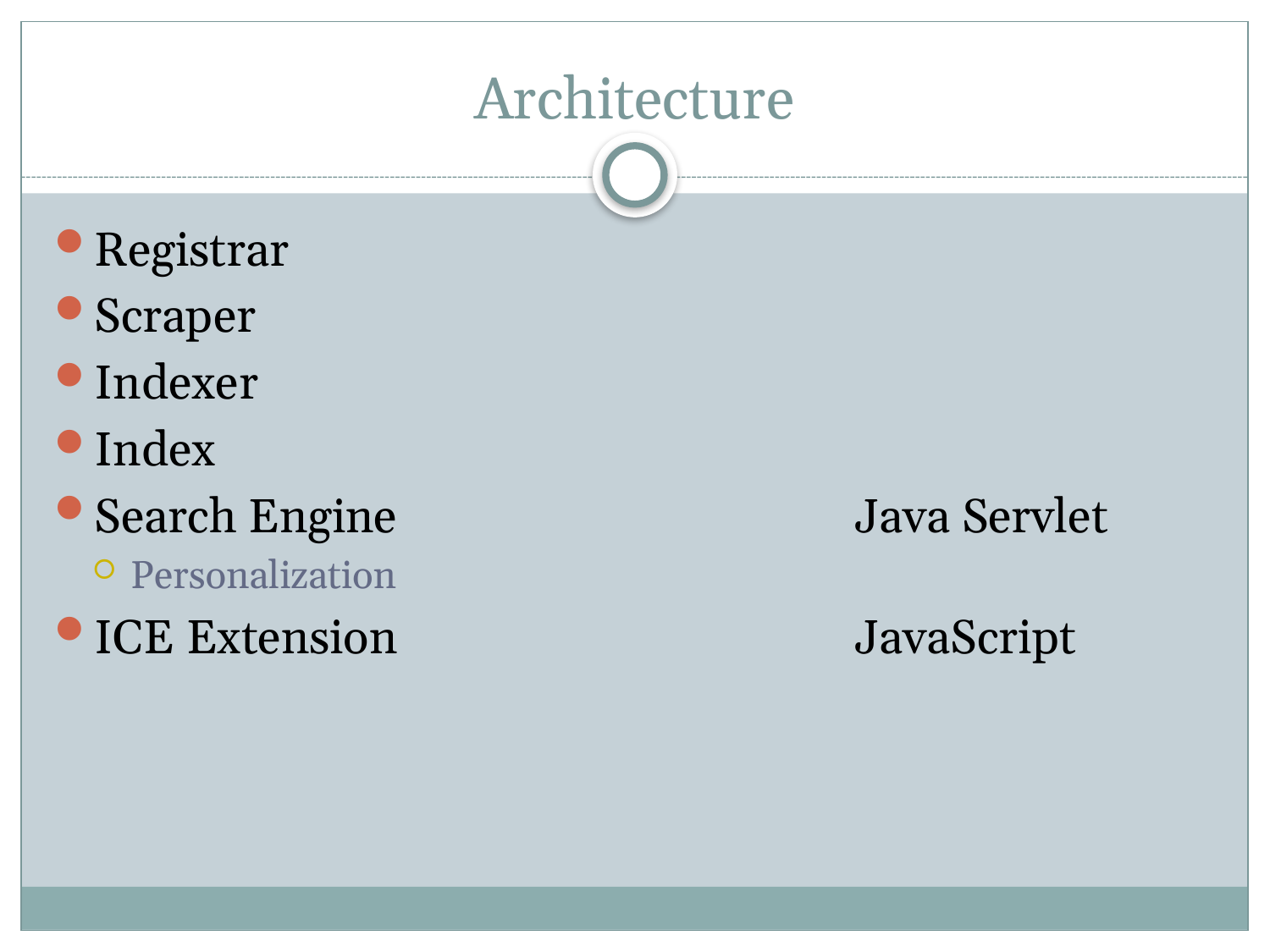

# Architecture
Registrar
Scraper
Indexer
Index
Search Engine				Java Servlet
Personalization
ICE Extension				JavaScript